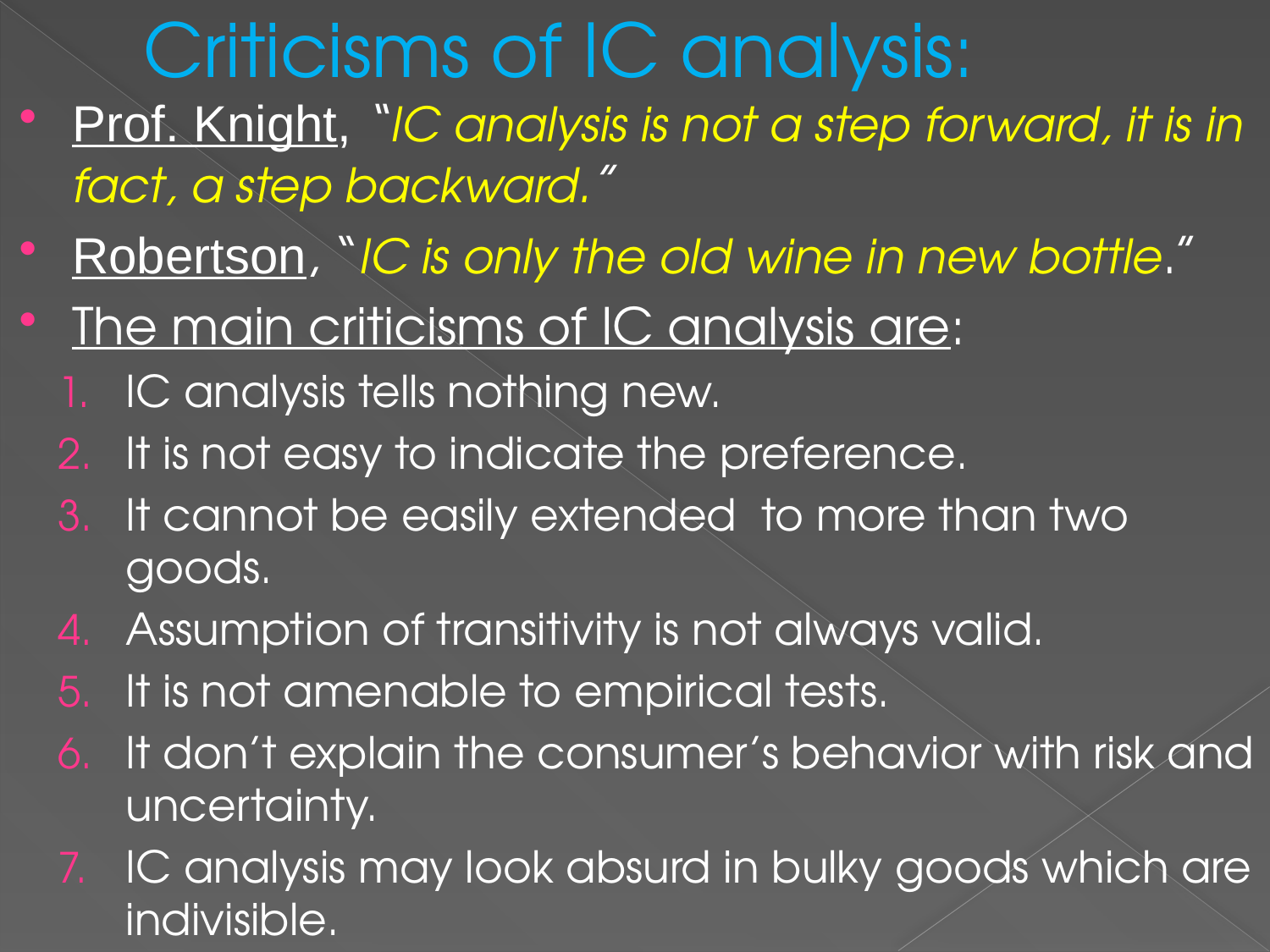

# Criticisms of IC analysis:
Prof. Knight, “IC analysis is not a step forward, it is in fact, a step backward.”
Robertson, “IC is only the old wine in new bottle.”
The main criticisms of IC analysis are:
IC analysis tells nothing new.
It is not easy to indicate the preference.
It cannot be easily extended  to more than two goods.
Assumption of transitivity is not always valid.
It is not amenable to empirical tests.
It don’t explain the consumer’s behavior with risk and uncertainty.
IC analysis may look absurd in bulky goods which are indivisible.